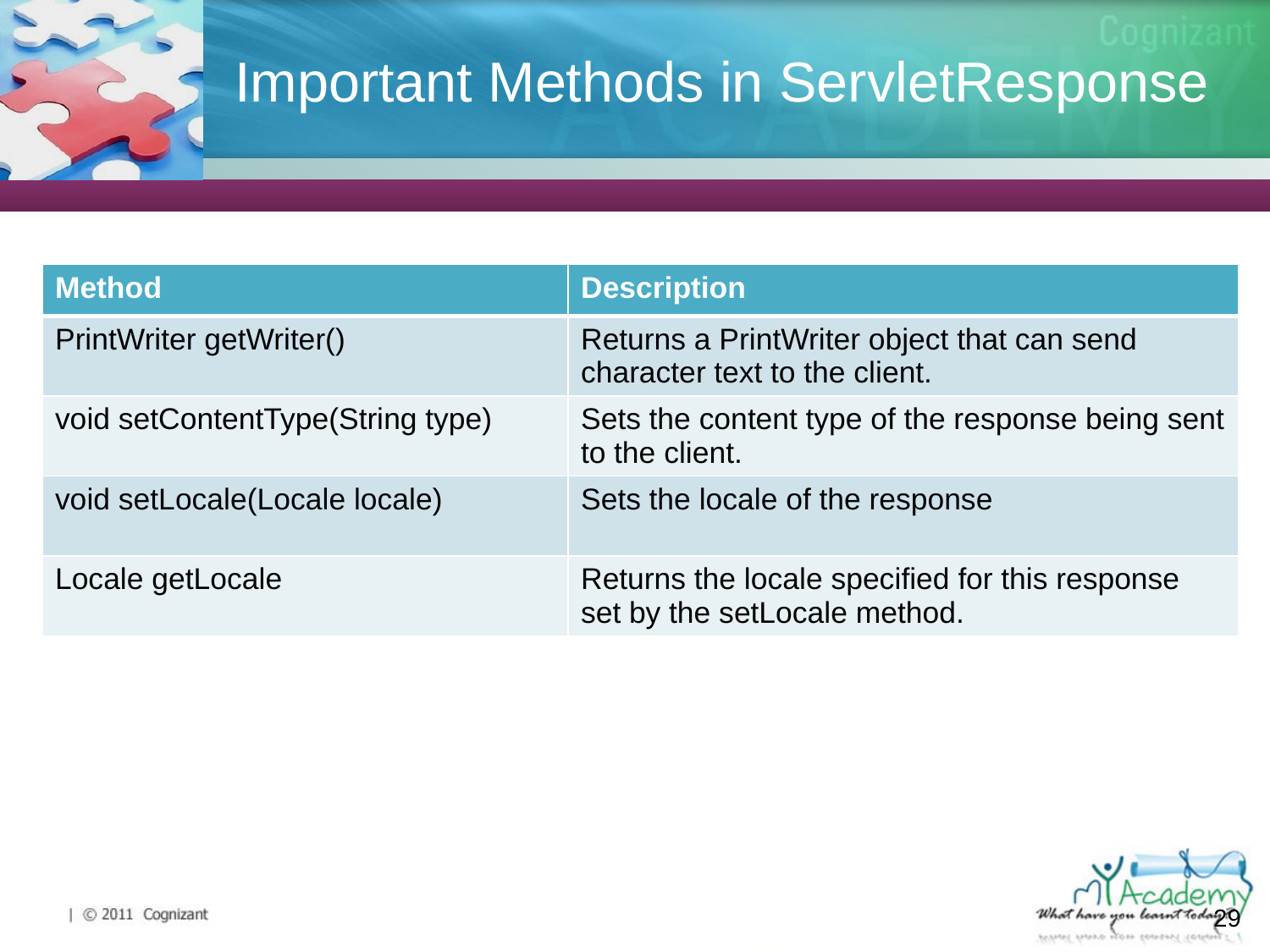

# Important Methods in ServletResponse
| Method | Description |
| --- | --- |
| PrintWriter getWriter() | Returns a PrintWriter object that can send character text to the client. |
| void setContentType(String type) | Sets the content type of the response being sent to the client. |
| void setLocale(Locale locale) | Sets the locale of the response |
| Locale getLocale | Returns the locale specified for this response set by the setLocale method. |
29